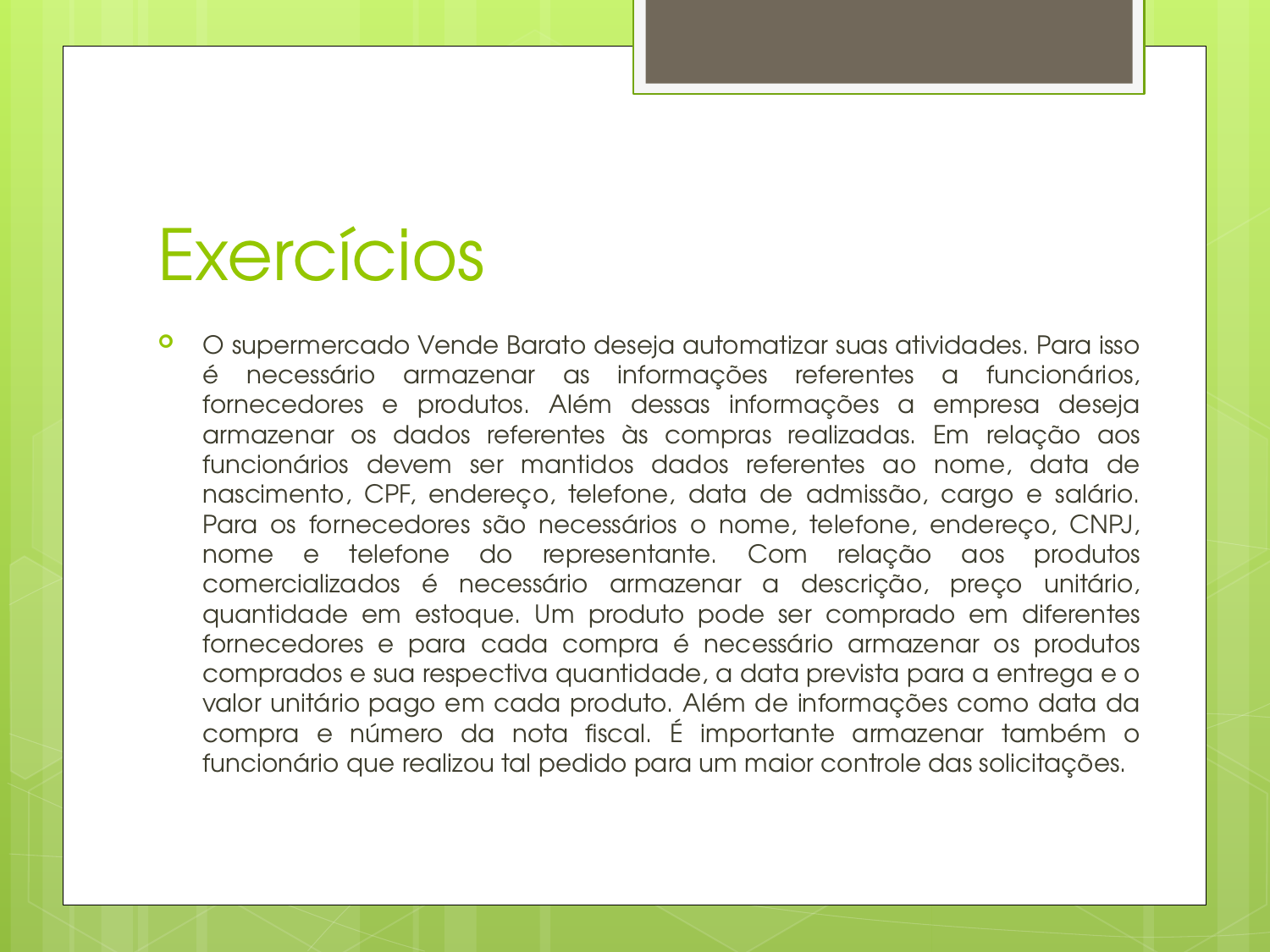

# Exercícios
O supermercado Vende Barato deseja automatizar suas atividades. Para isso é necessário armazenar as informações referentes a funcionários, fornecedores e produtos. Além dessas informações a empresa deseja armazenar os dados referentes às compras realizadas. Em relação aos funcionários devem ser mantidos dados referentes ao nome, data de nascimento, CPF, endereço, telefone, data de admissão, cargo e salário. Para os fornecedores são necessários o nome, telefone, endereço, CNPJ, nome e telefone do representante. Com relação aos produtos comercializados é necessário armazenar a descrição, preço unitário, quantidade em estoque. Um produto pode ser comprado em diferentes fornecedores e para cada compra é necessário armazenar os produtos comprados e sua respectiva quantidade, a data prevista para a entrega e o valor unitário pago em cada produto. Além de informações como data da compra e número da nota fiscal. É importante armazenar também o funcionário que realizou tal pedido para um maior controle das solicitações.